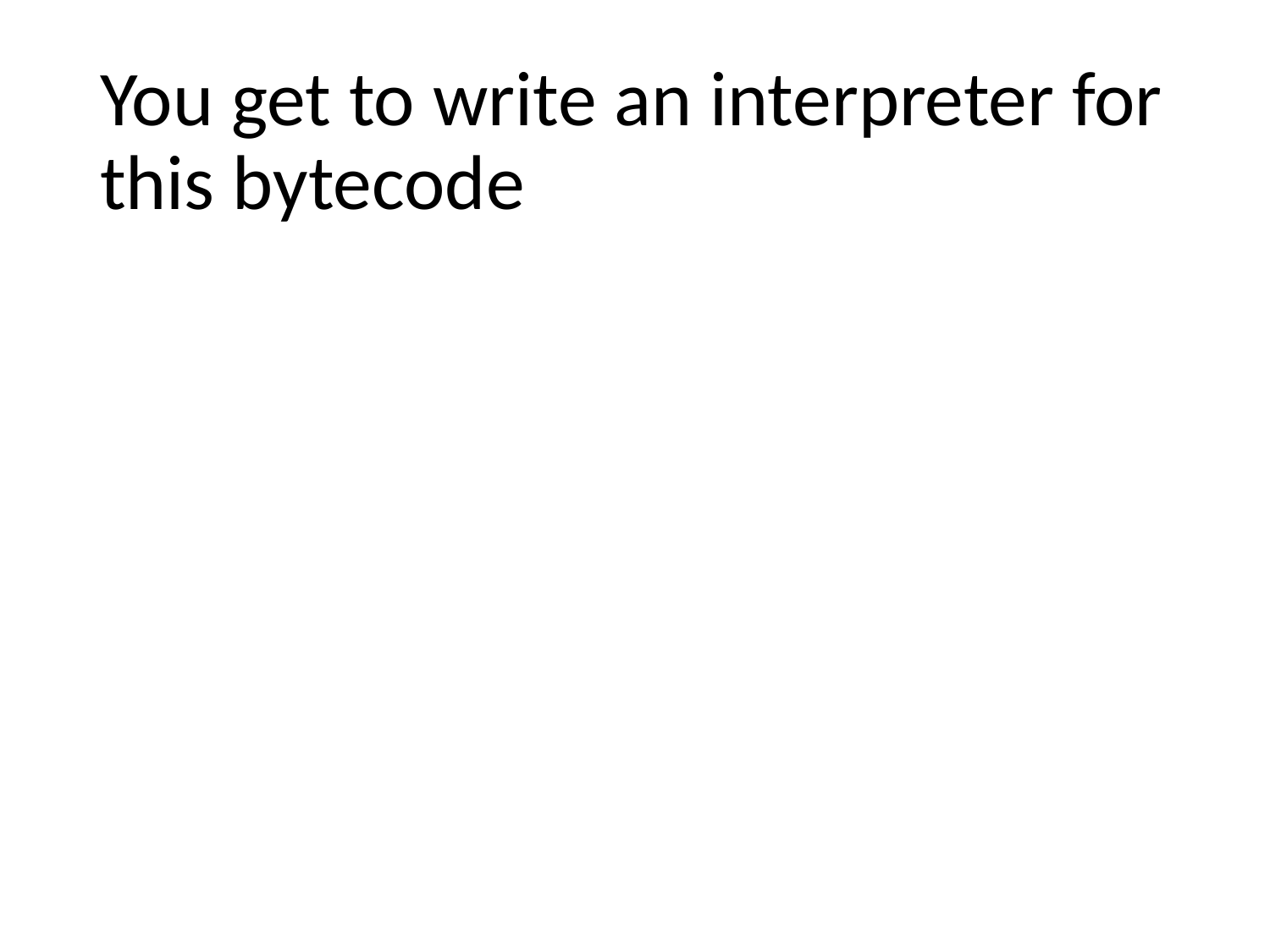

# You get to write an interpreter for this bytecode